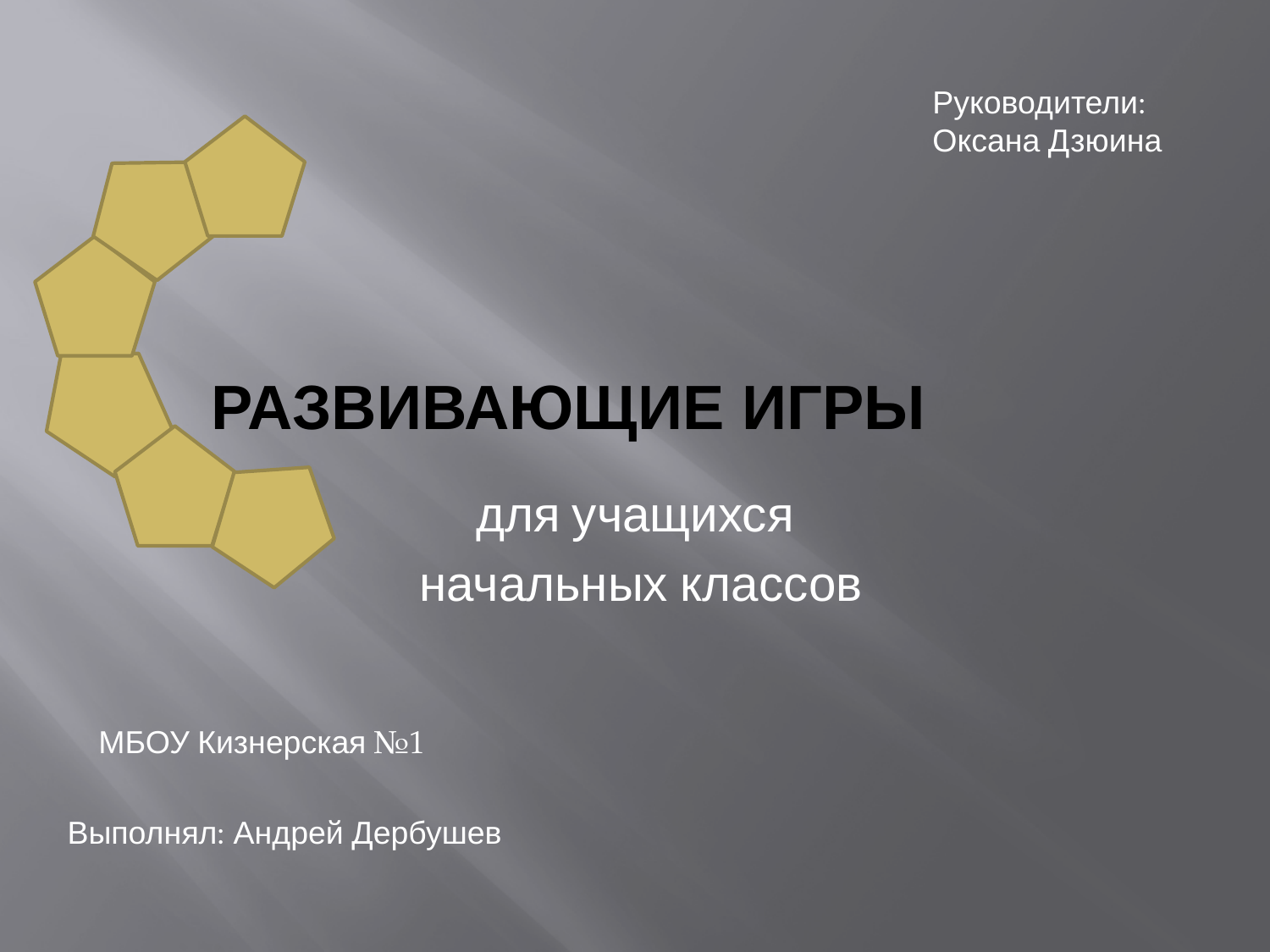

# Развивающие игры
Руководители:
Оксана Дзюина

для учащихся
 начальных классов
МБОУ Кизнерская №1
Выполнял: Андрей Дербушев